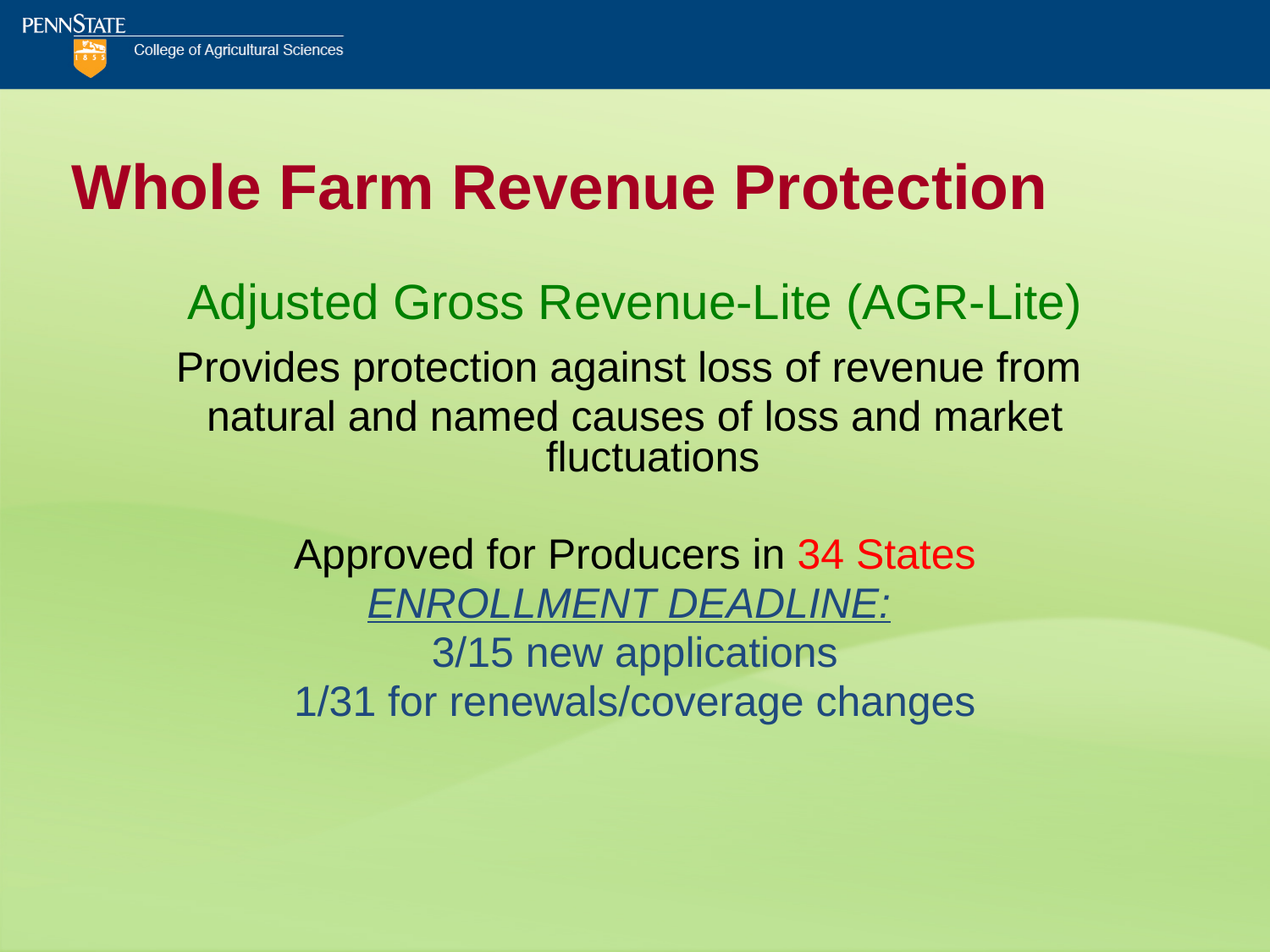

# Whole Farm Revenue Protection
Adjusted Gross Revenue-Lite (AGR-Lite)

Provides protection against loss of revenue from
natural and named causes of loss and market fluctuations

Approved for Producers in 34 States
ENROLLMENT DEADLINE:
3/15 new applications
1/31 for renewals/coverage changes